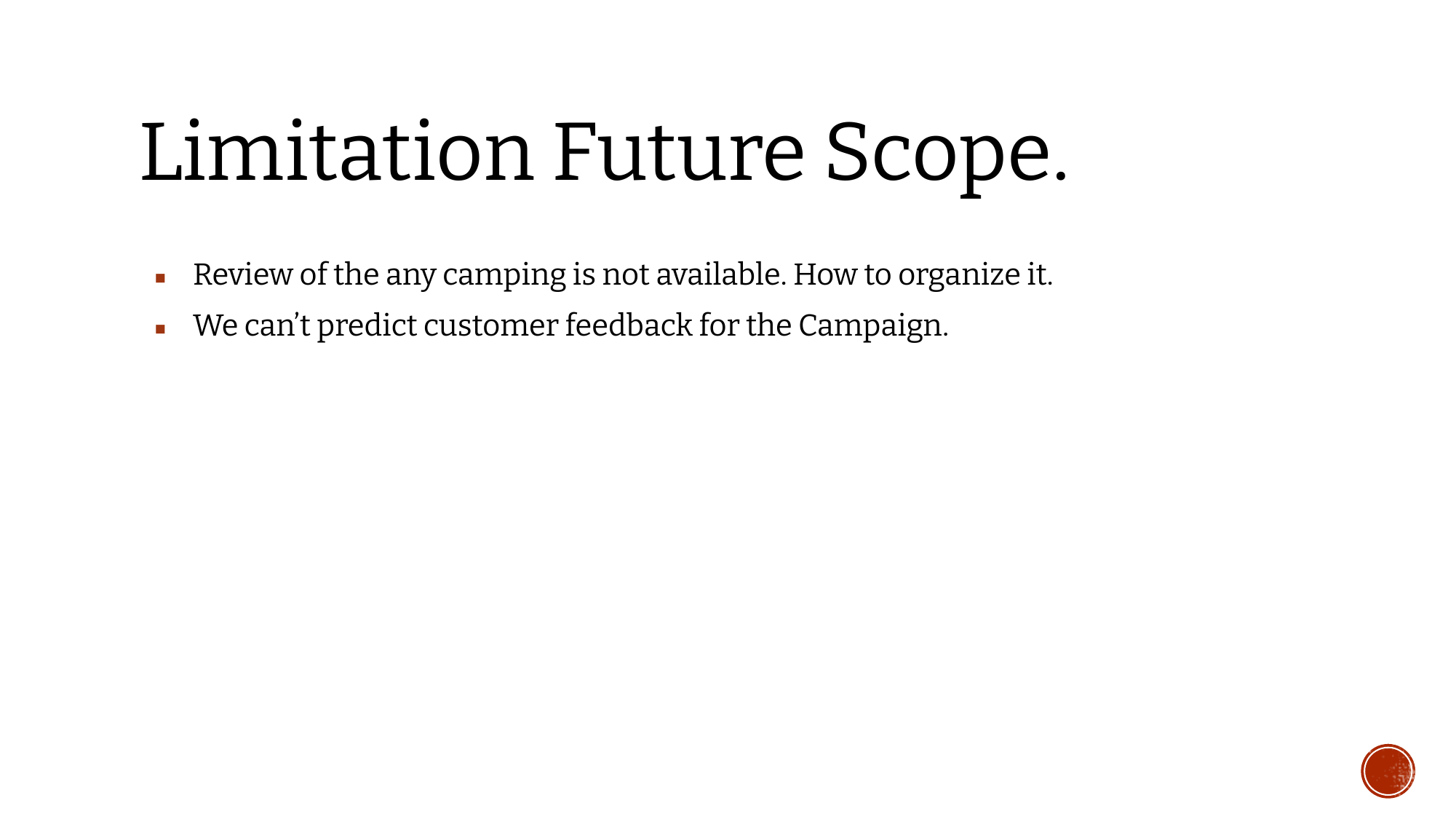

Limitation Future Scope.
Review of the any camping is not available. How to organize it.
We can’t predict customer feedback for the Campaign.